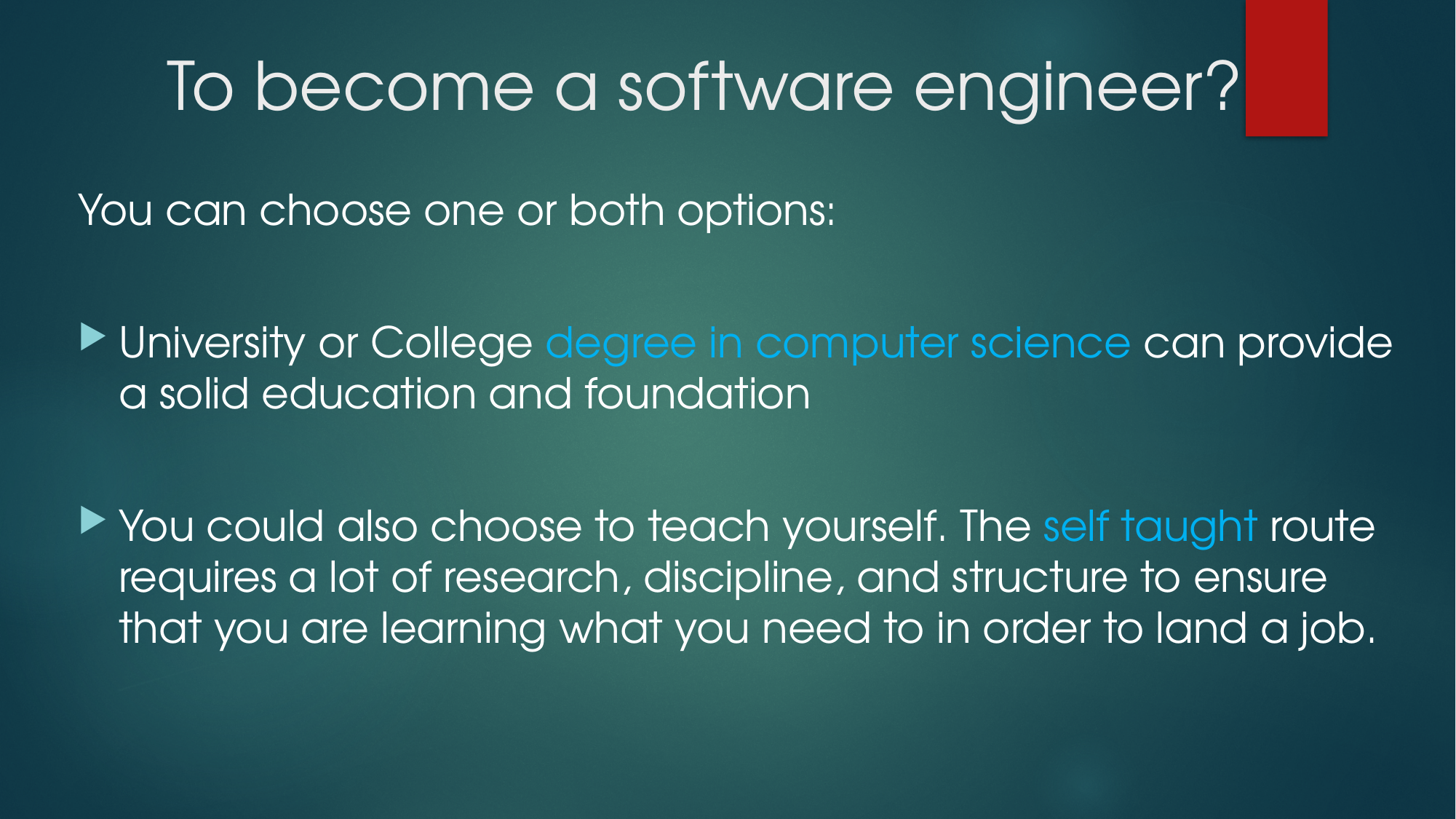

# To become a software engineer?
You can choose one or both options:

University or College degree in computer science can provide a solid education and foundation

You could also choose to teach yourself. The self taught route requires a lot of research, discipline, and structure to ensure that you are learning what you need to in order to land a job.